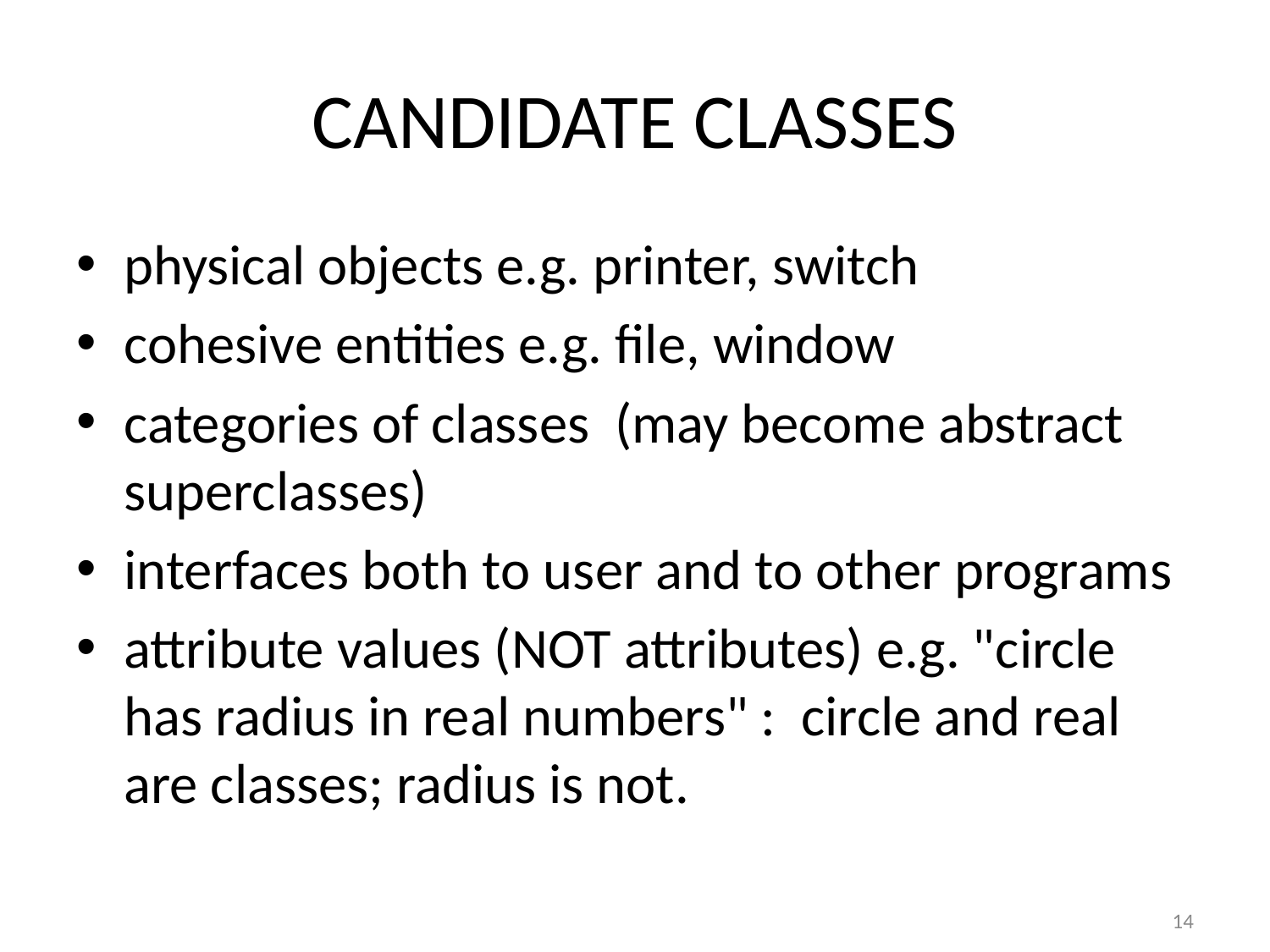

# CANDIDATE CLASSES
physical objects e.g. printer, switch
cohesive entities e.g. file, window
categories of classes  (may become abstract superclasses)
interfaces both to user and to other programs
attribute values (NOT attributes) e.g. "circle has radius in real numbers" :  circle and real are classes; radius is not.

14